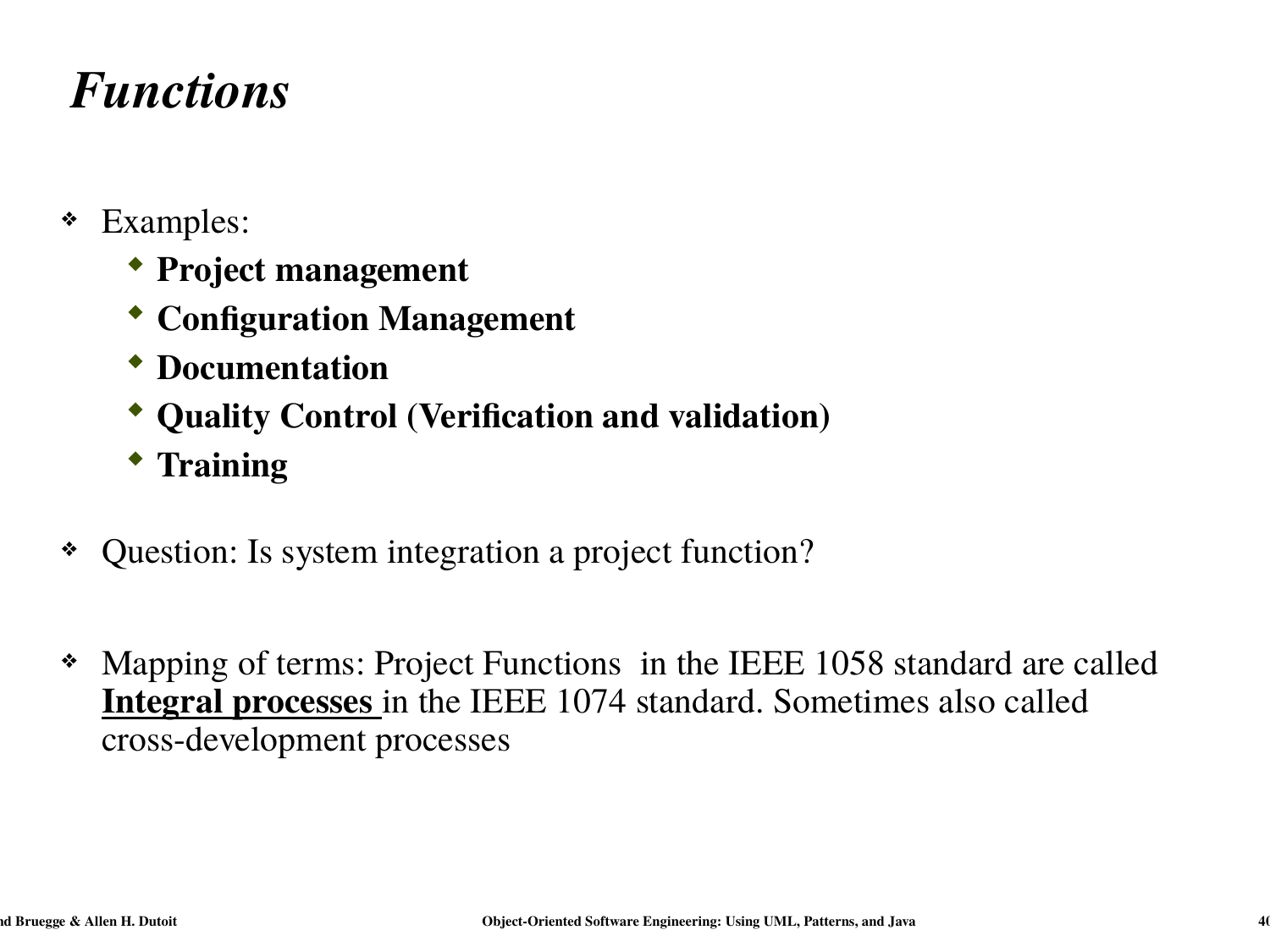

# Functions
Examples:
Project management
Configuration Management
Documentation
Quality Control (Verification and validation)
Training
Question: Is system integration a project function?

Mapping of terms: Project Functions  in the IEEE 1058 standard are called Integral processes in the IEEE 1074 standard. Sometimes also called  cross-development processes